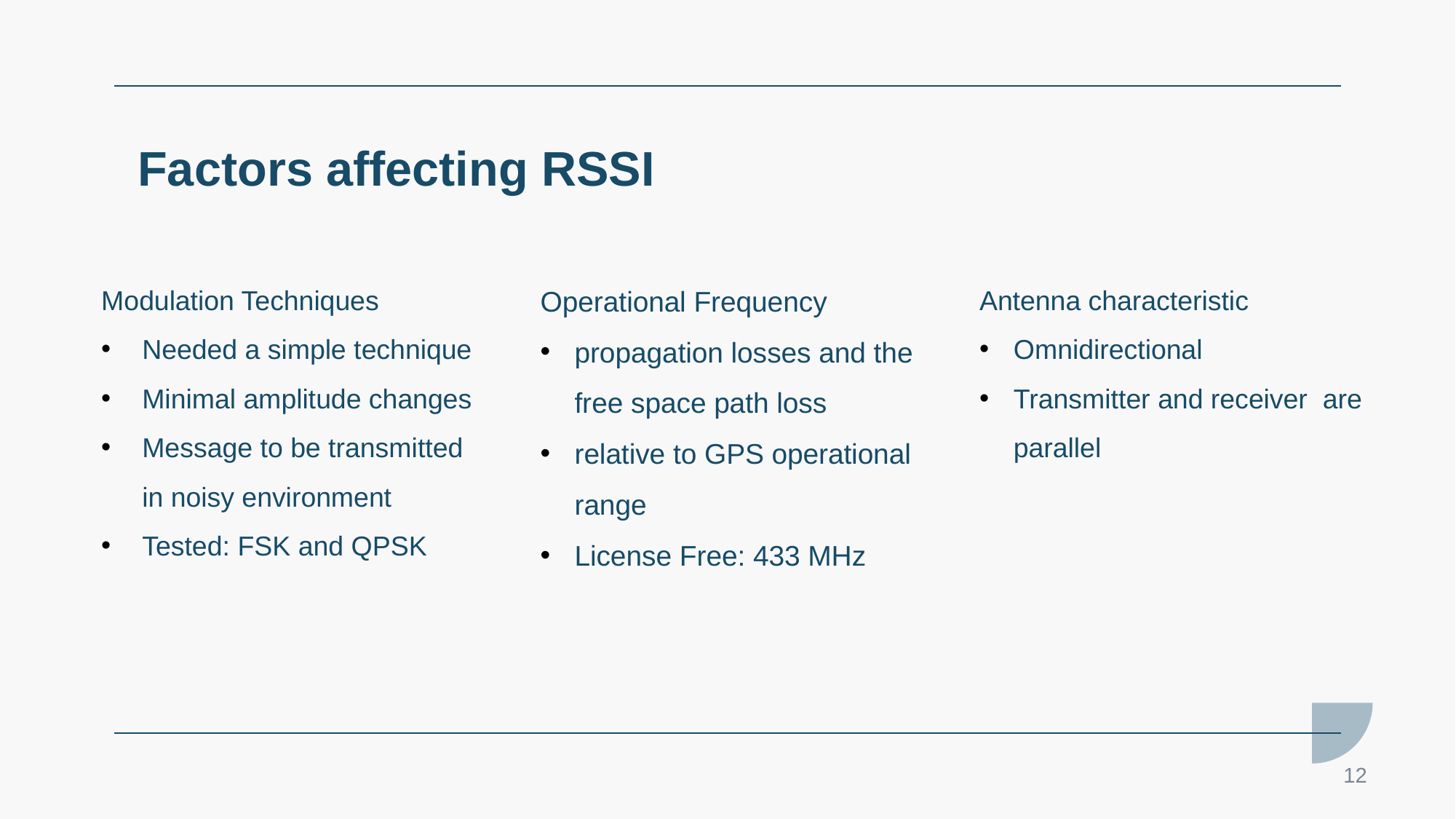

# Factors affecting RSSI
Modulation Techniques
Needed a simple technique
Minimal amplitude changes
Message to be transmitted in noisy environment
Tested: FSK and QPSK
Operational Frequency
propagation losses and the free space path loss
relative to GPS operational range
License Free: 433 MHz
Antenna characteristic
Omnidirectional
Transmitter and receiver  are parallel
12